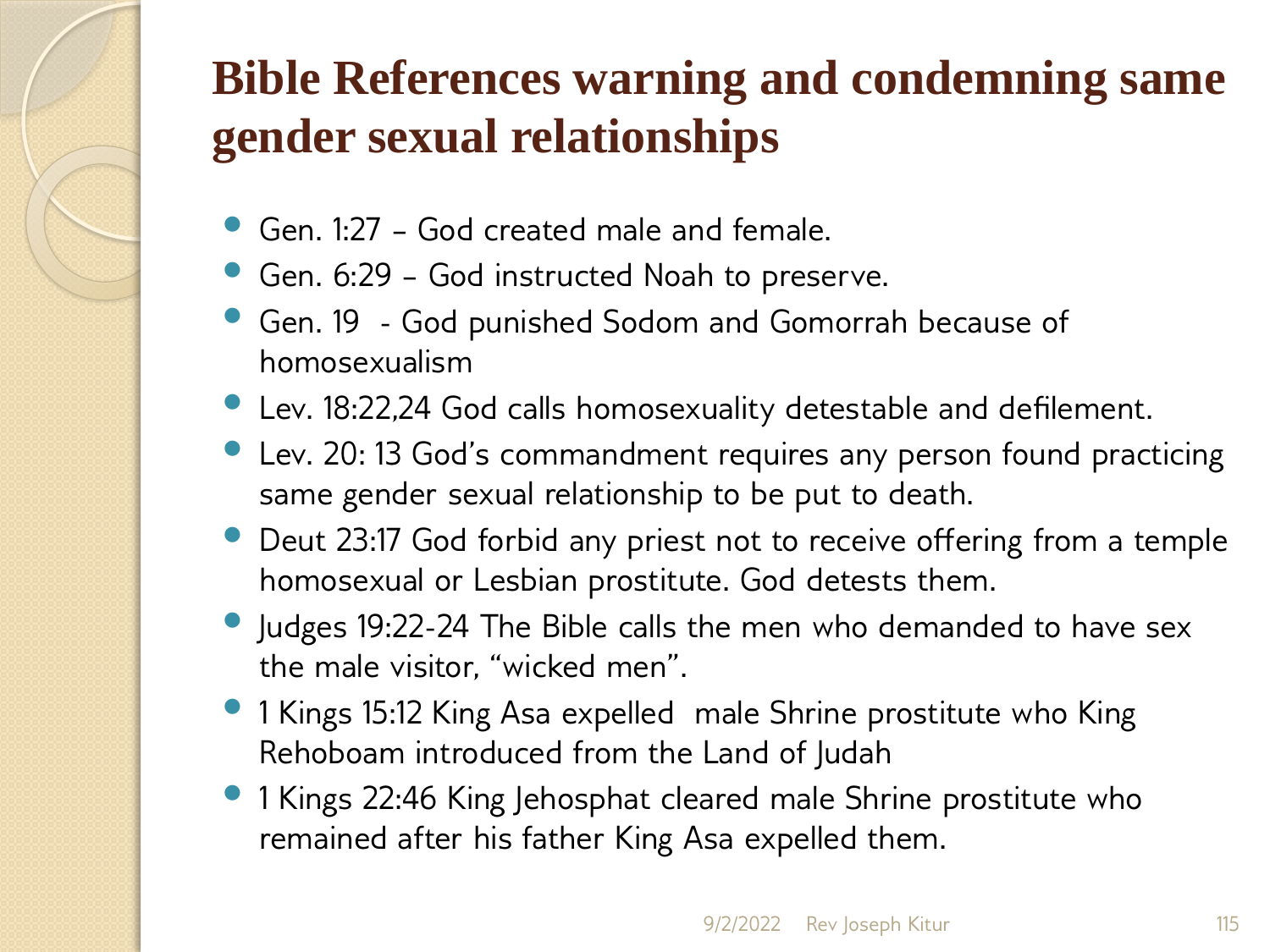

# Bible References warning and condemning same gender sexual relationships
Gen. 1:27 – God created male and female.
Gen. 6:29 – God instructed Noah to preserve.
Gen. 19  - God punished Sodom and Gomorrah because of homosexualism
Lev. 18:22,24 God calls homosexuality detestable and defilement.
Lev. 20: 13 God’s commandment requires any person found practicing same gender sexual relationship to be put to death.
Deut 23:17 God forbid any priest not to receive offering from a temple homosexual or Lesbian prostitute. God detests them.
Judges 19:22-24 The Bible calls the men who demanded to have sex the male visitor, “wicked men”.
1 Kings 15:12 King Asa expelled  male Shrine prostitute who King Rehoboam introduced from the Land of Judah
1 Kings 22:46 King Jehosphat cleared male Shrine prostitute who remained after his father King Asa expelled them.
9/2/2022
Rev Joseph Kitur
115